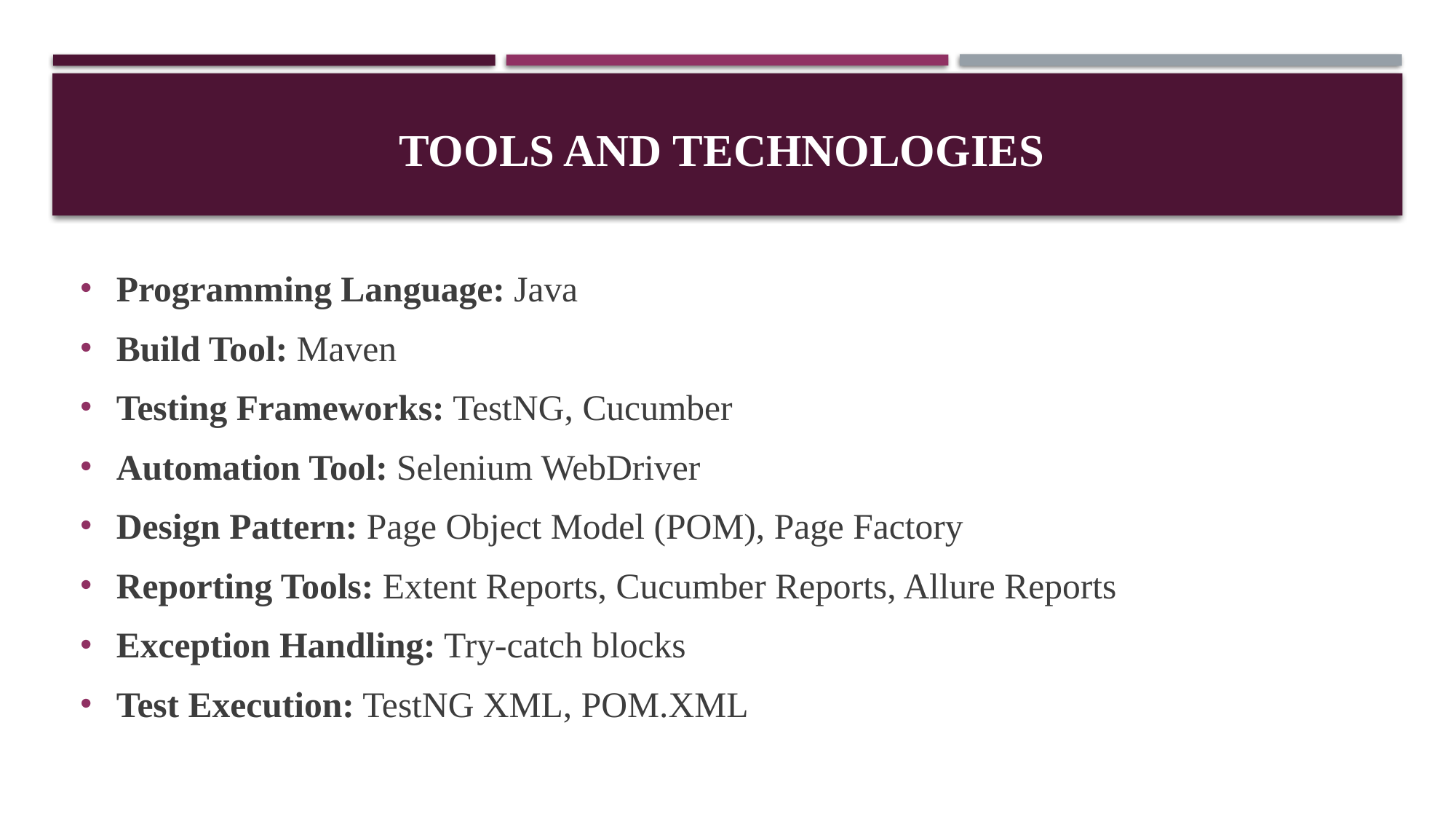

# TOOLS AND TECHNOLOGIES
Programming Language: Java
Build Tool: Maven
Testing Frameworks: TestNG, Cucumber
Automation Tool: Selenium WebDriver
Design Pattern: Page Object Model (POM), Page Factory
Reporting Tools: Extent Reports, Cucumber Reports, Allure Reports
Exception Handling: Try-catch blocks
Test Execution: TestNG XML, POM.XML